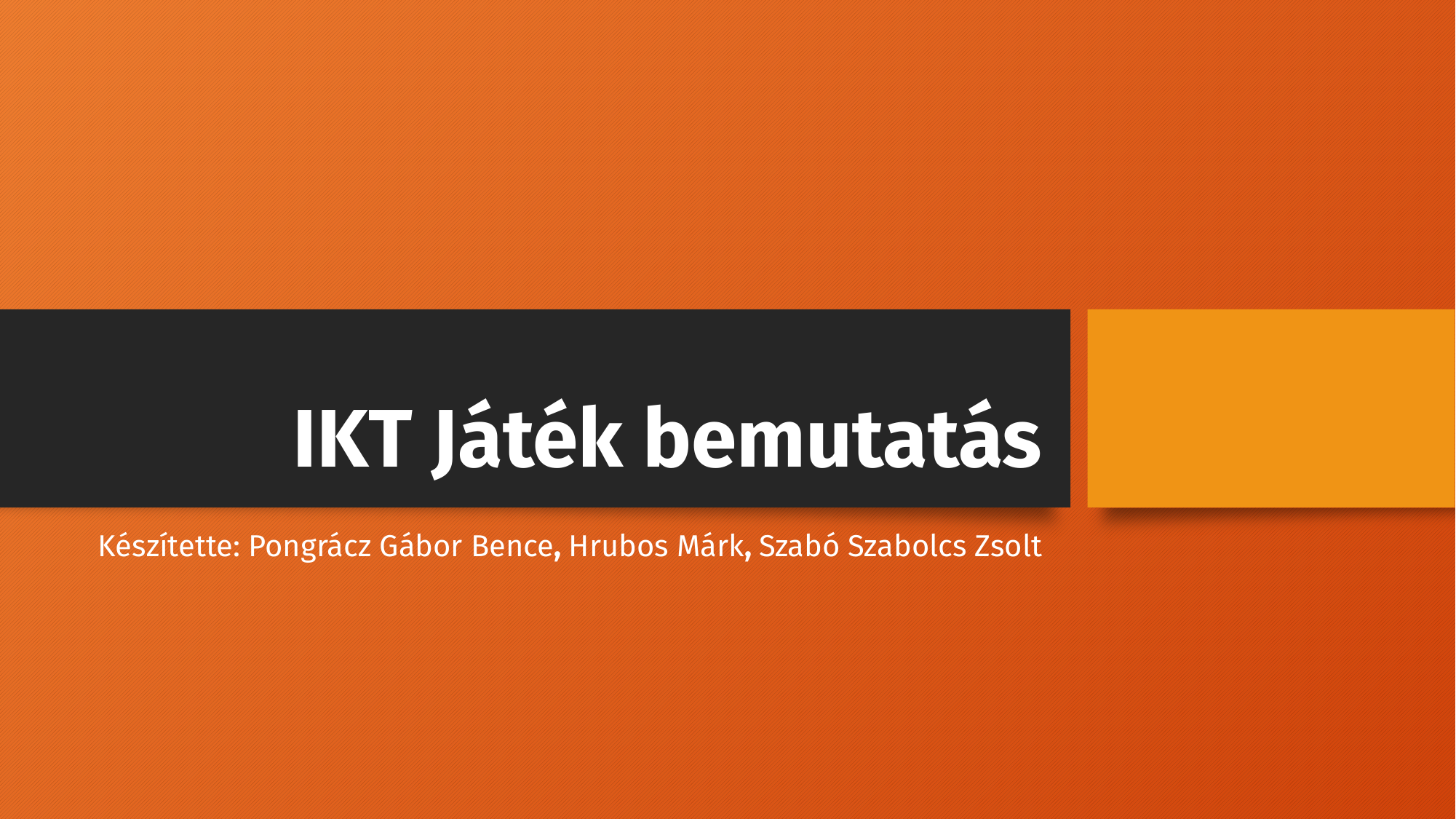

# IKT Játék bemutatás
Készítette: Pongrácz Gábor Bence, Hrubos Márk, Szabó Szabolcs Zsolt